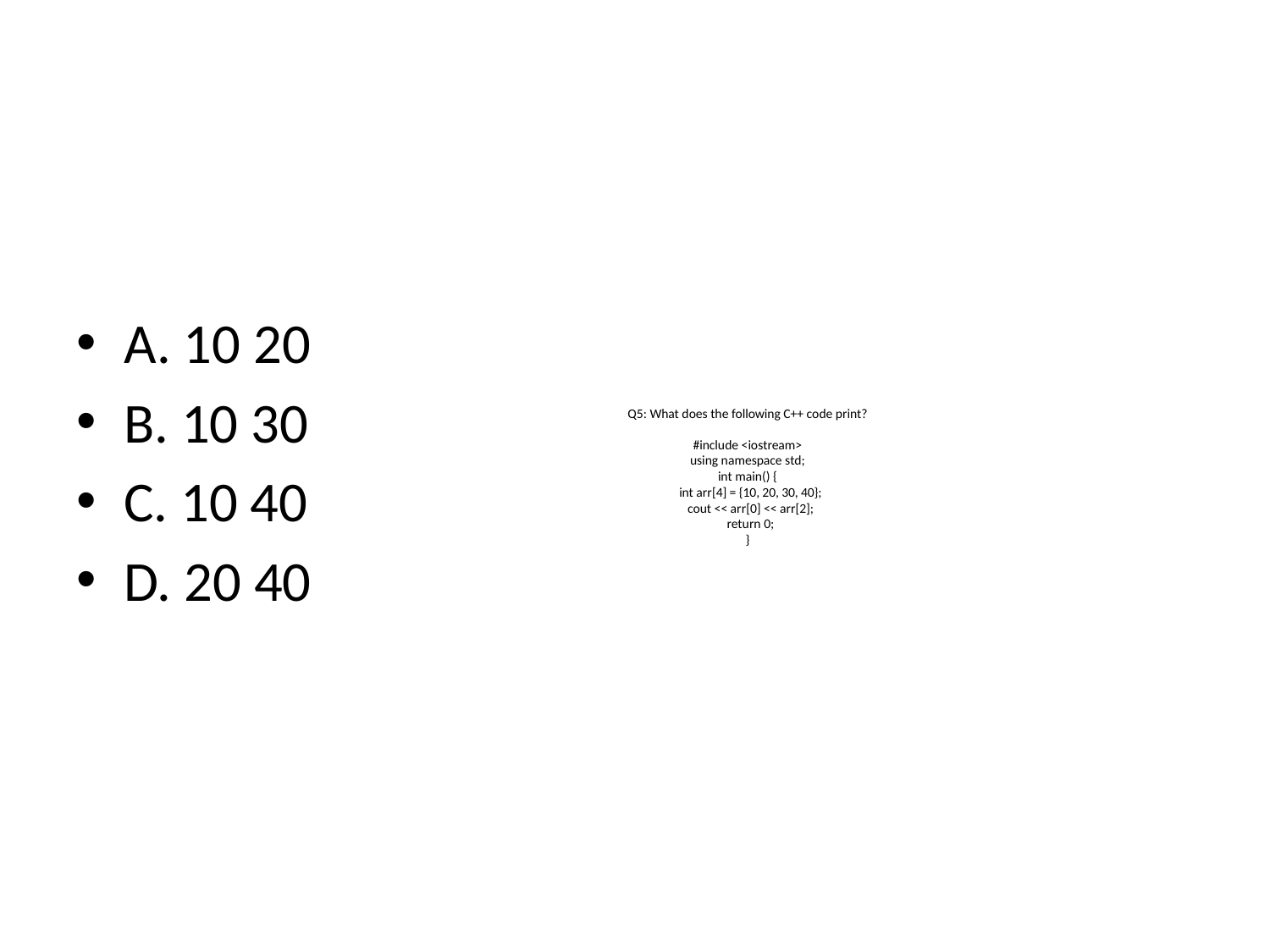

A. 10 20
B. 10 30
C. 10 40
D. 20 40
# Q5: What does the following C++ code print?

#include <iostream>
using namespace std;
int main() {
  int arr[4] = {10, 20, 30, 40};
  cout << arr[0] << arr[2];
  return 0;
}